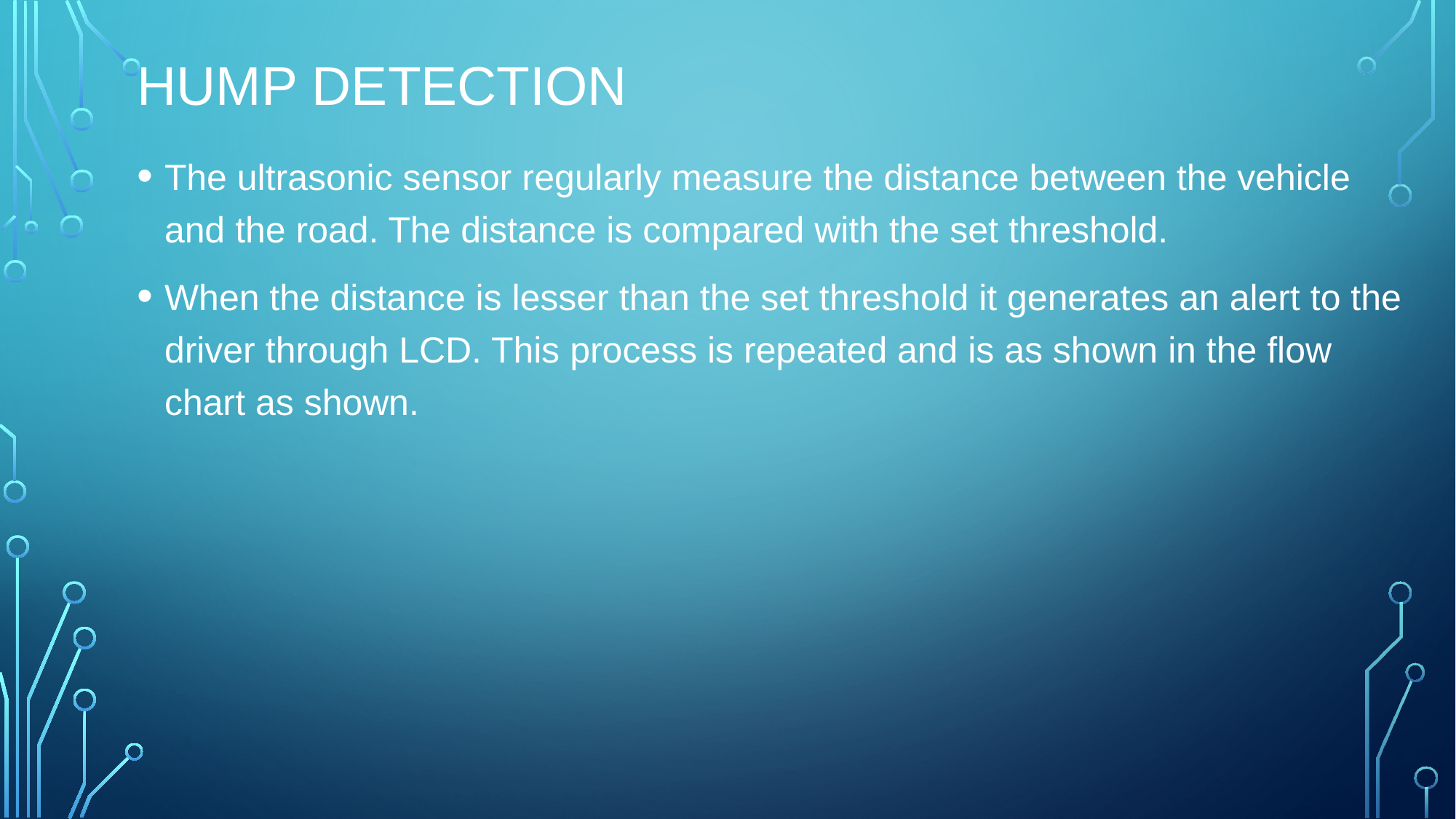

# Hump detection
The ultrasonic sensor regularly measure the distance between the vehicle and the road. The distance is compared with the set threshold.
When the distance is lesser than the set threshold it generates an alert to the driver through LCD. This process is repeated and is as shown in the flow chart as shown.